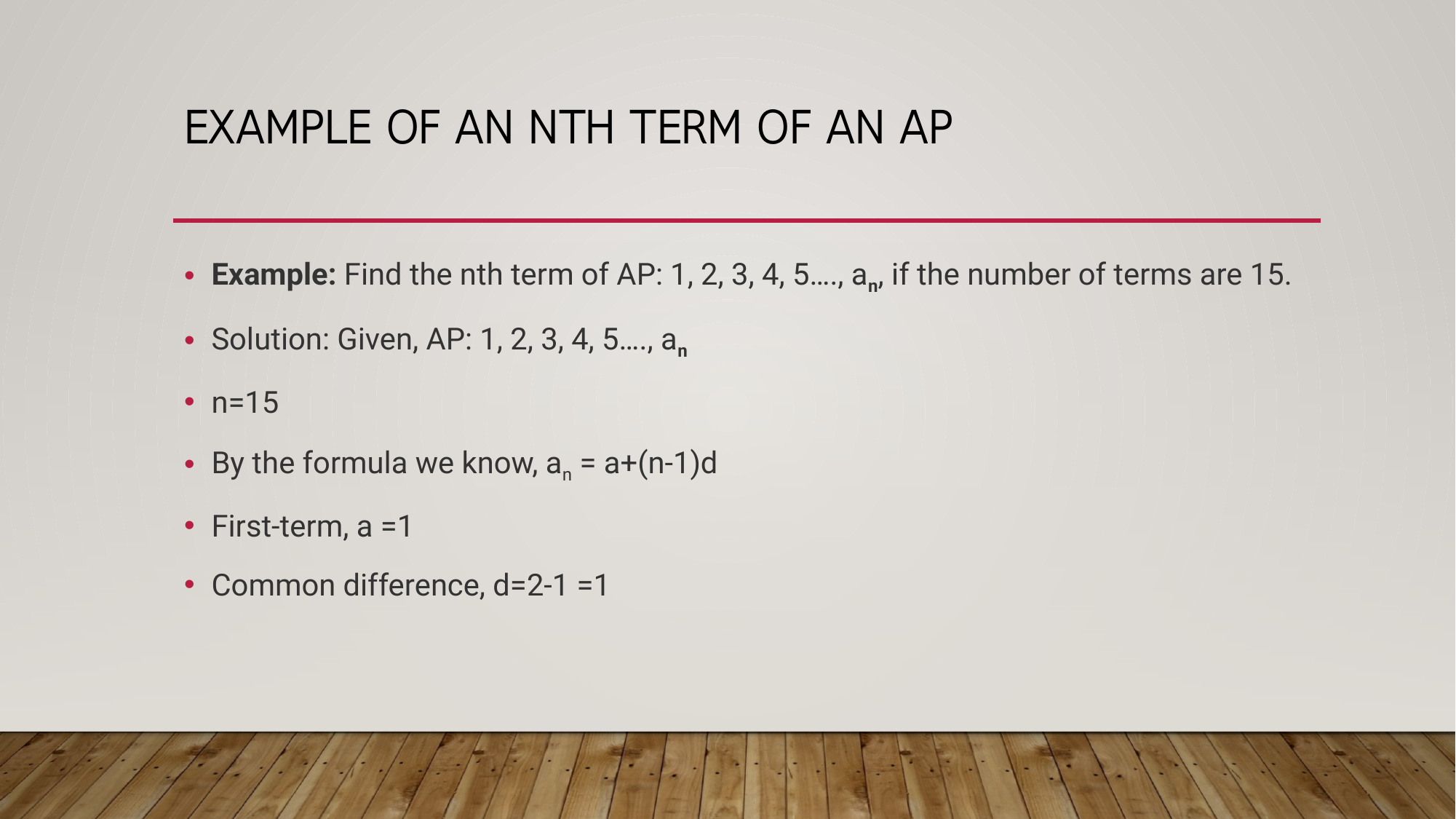

# Example of an nth term of an ap
Example: Find the nth term of AP: 1, 2, 3, 4, 5…., an, if the number of terms are 15.
Solution: Given, AP: 1, 2, 3, 4, 5…., an
n=15
By the formula we know, an = a+(n-1)d
First-term, a =1
Common difference, d=2-1 =1